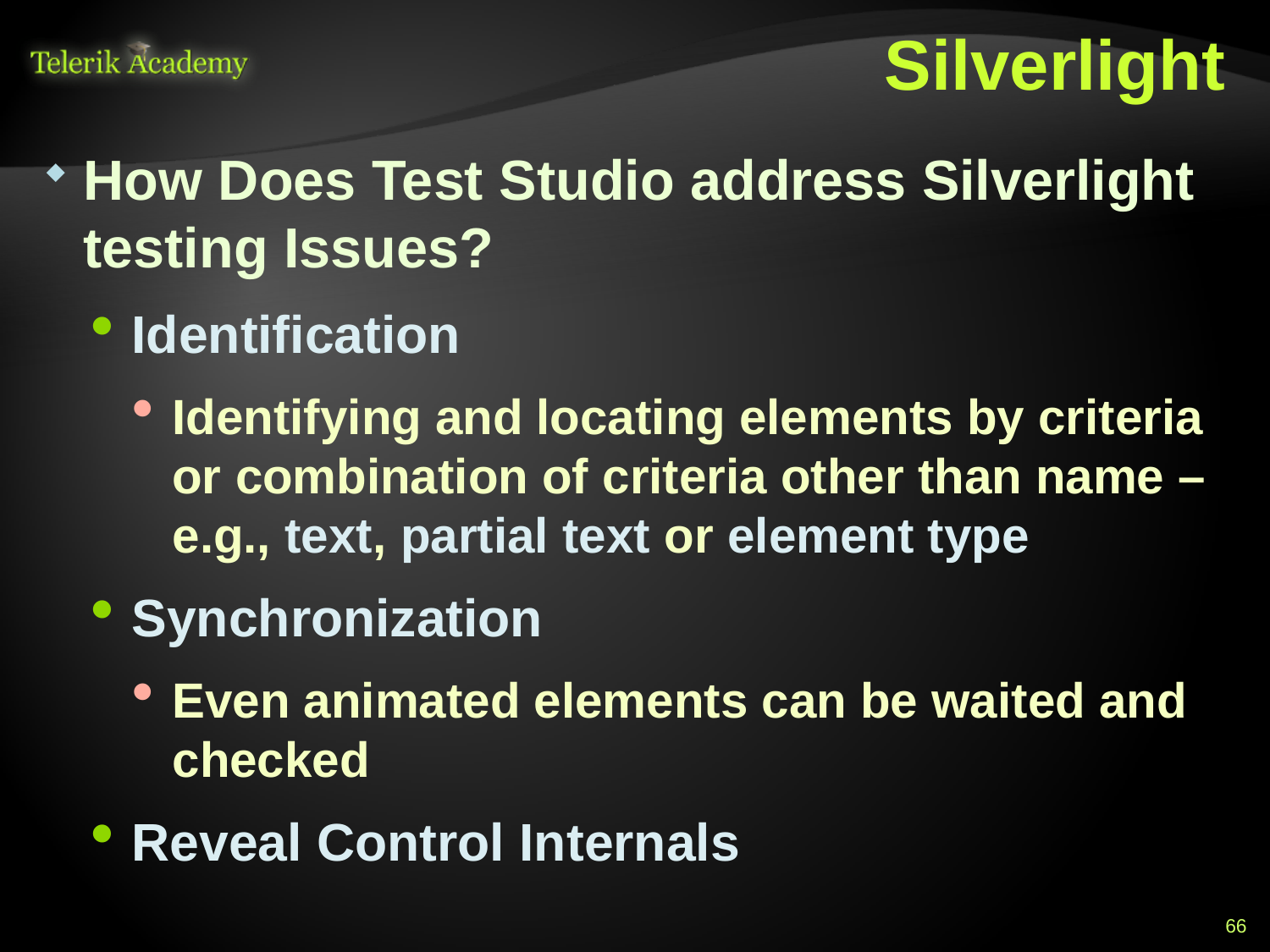

# Silverlight
How Does Test Studio address Silverlight testing Issues?
Identification
Identifying and locating elements by criteria or combination of criteria other than name – e.g., text, partial text or element type
Synchronization
Even animated elements can be waited and checked
Reveal Control Internals
66